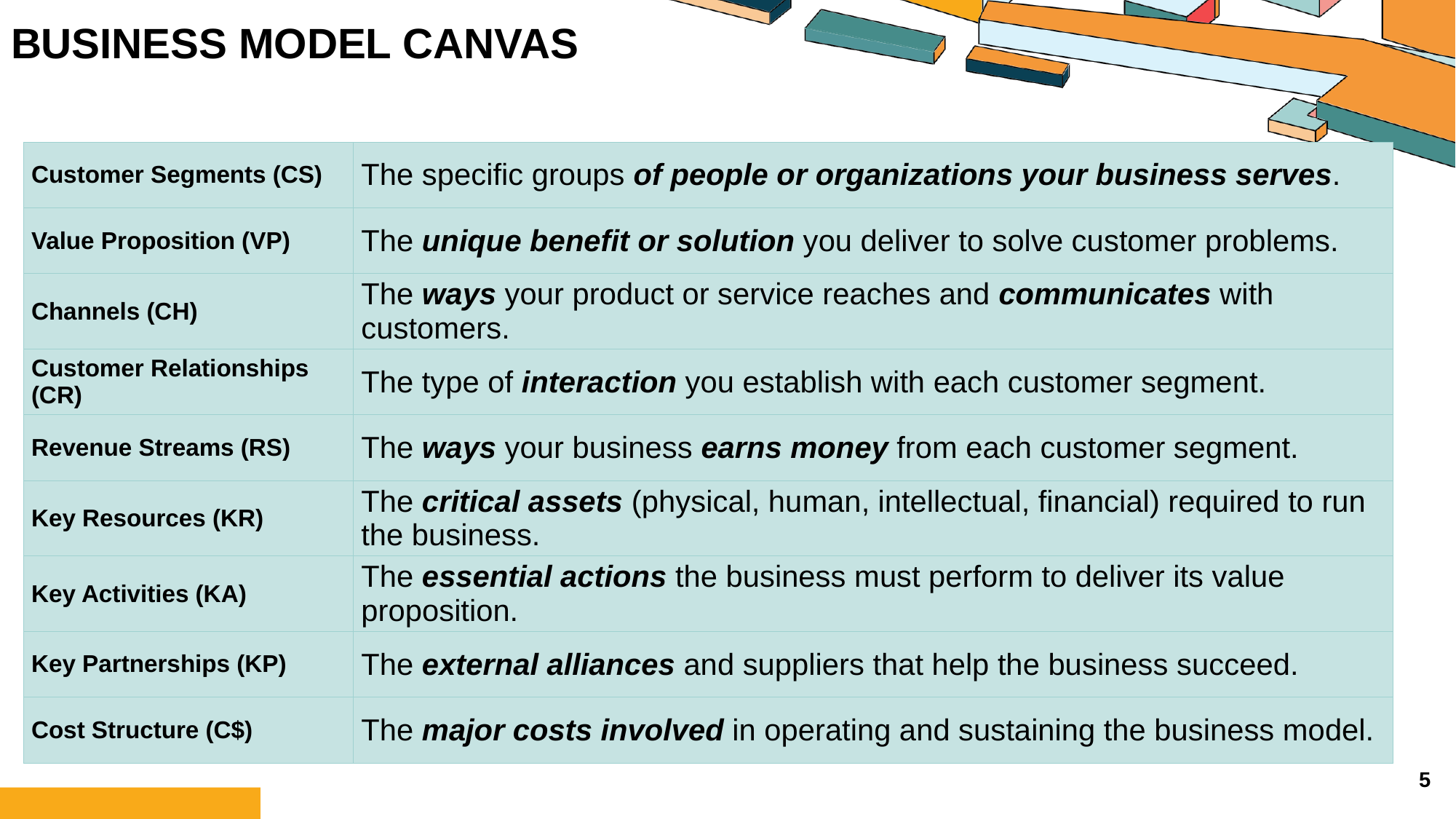

# Business Model canvas
| Customer Segments (CS) | The specific groups of people or organizations your business serves. |
| --- | --- |
| Value Proposition (VP) | The unique benefit or solution you deliver to solve customer problems. |
| Channels (CH) | The ways your product or service reaches and communicates with customers. |
| Customer Relationships (CR) | The type of interaction you establish with each customer segment. |
| Revenue Streams (RS) | The ways your business earns money from each customer segment. |
| Key Resources (KR) | The critical assets (physical, human, intellectual, financial) required to run the business. |
| Key Activities (KA) | The essential actions the business must perform to deliver its value proposition. |
| Key Partnerships (KP) | The external alliances and suppliers that help the business succeed. |
| Cost Structure (C$) | The major costs involved in operating and sustaining the business model. |
5